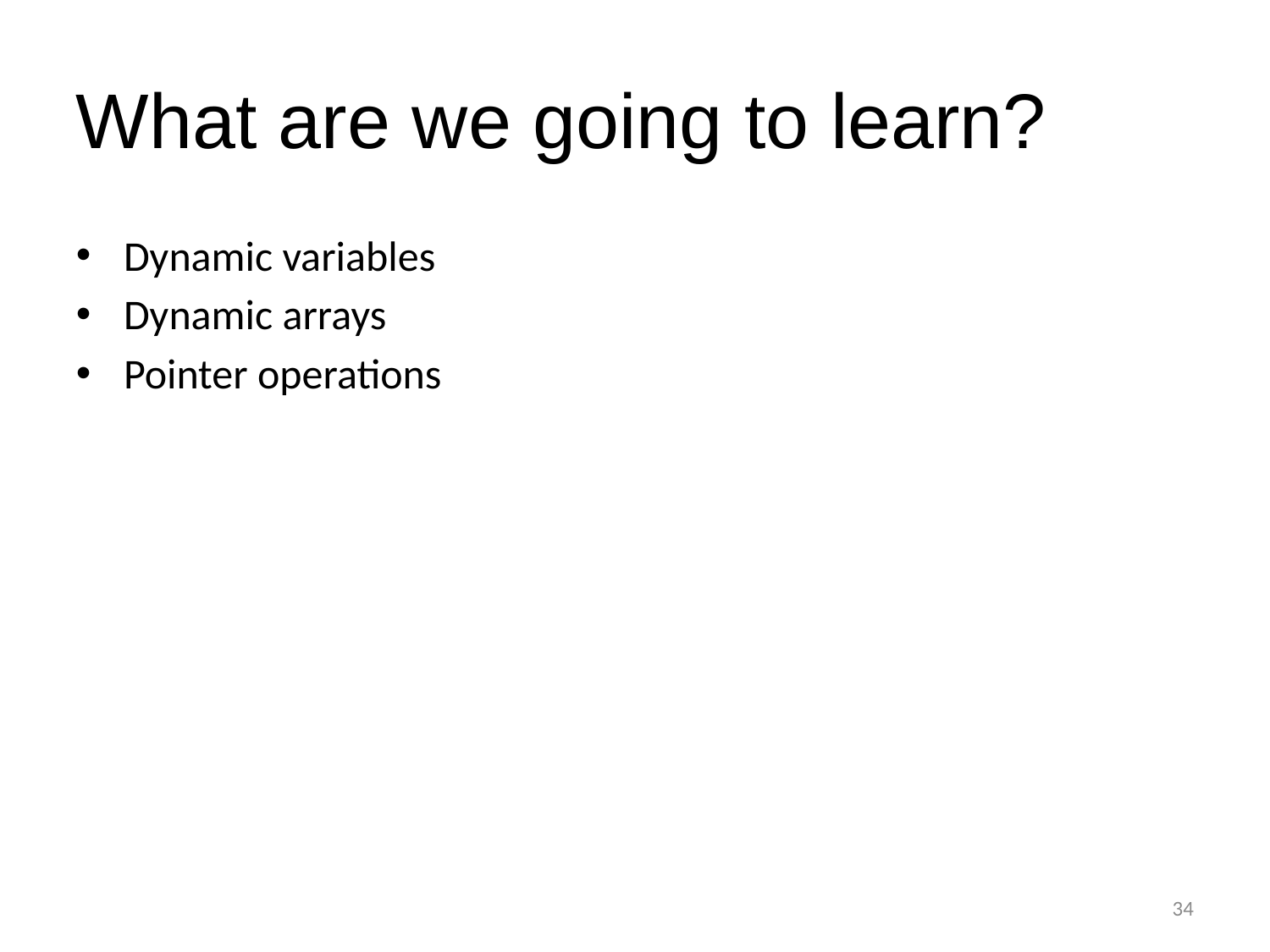

What are we going to learn?
Dynamic variables
Dynamic arrays
Pointer operations
34